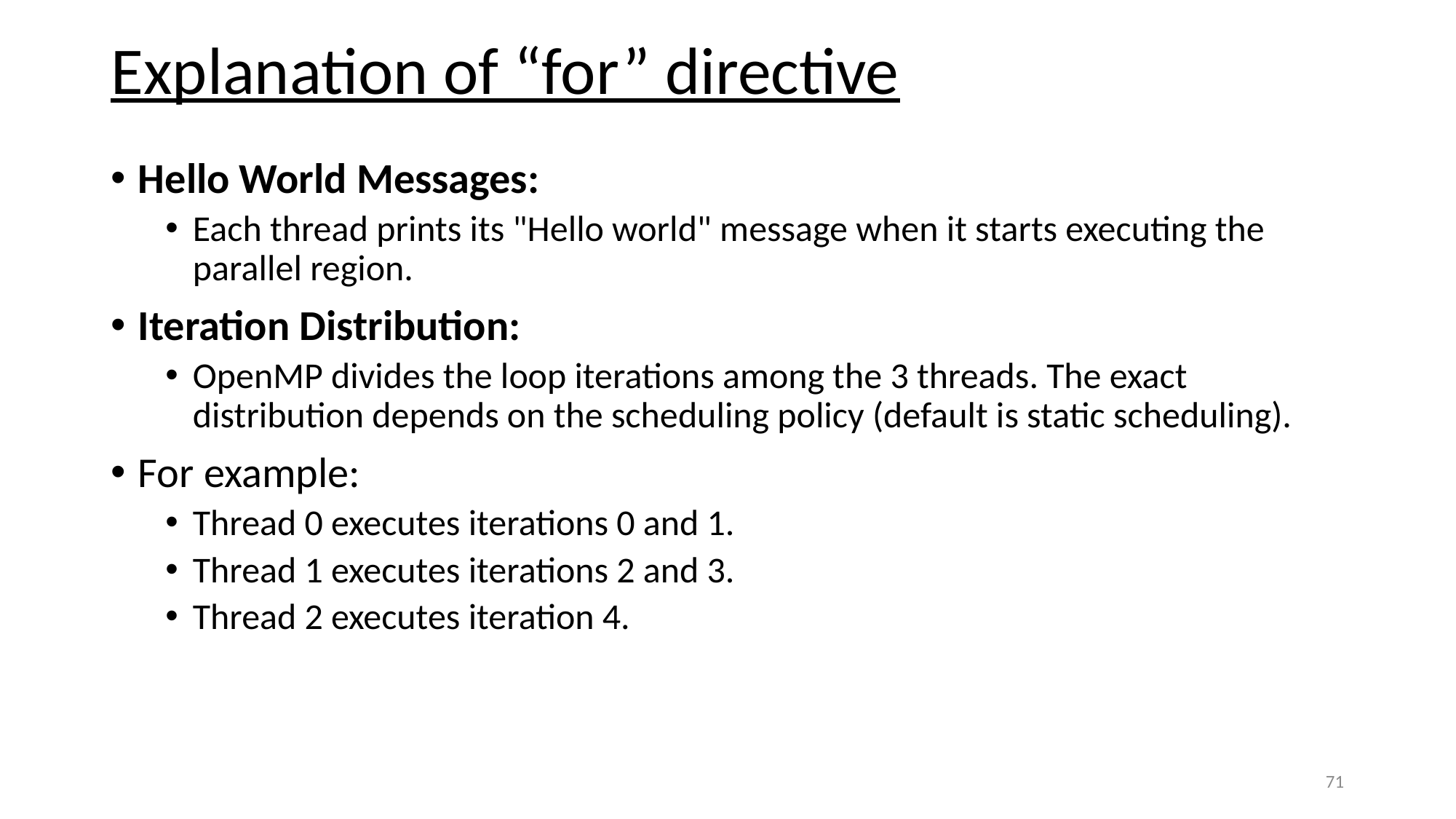

# Explanation of “for” directive
Hello World Messages:
Each thread prints its "Hello world" message when it starts executing the parallel region.
Iteration Distribution:
OpenMP divides the loop iterations among the 3 threads. The exact distribution depends on the scheduling policy (default is static scheduling).
For example:
Thread 0 executes iterations 0 and 1.
Thread 1 executes iterations 2 and 3.
Thread 2 executes iteration 4.

71